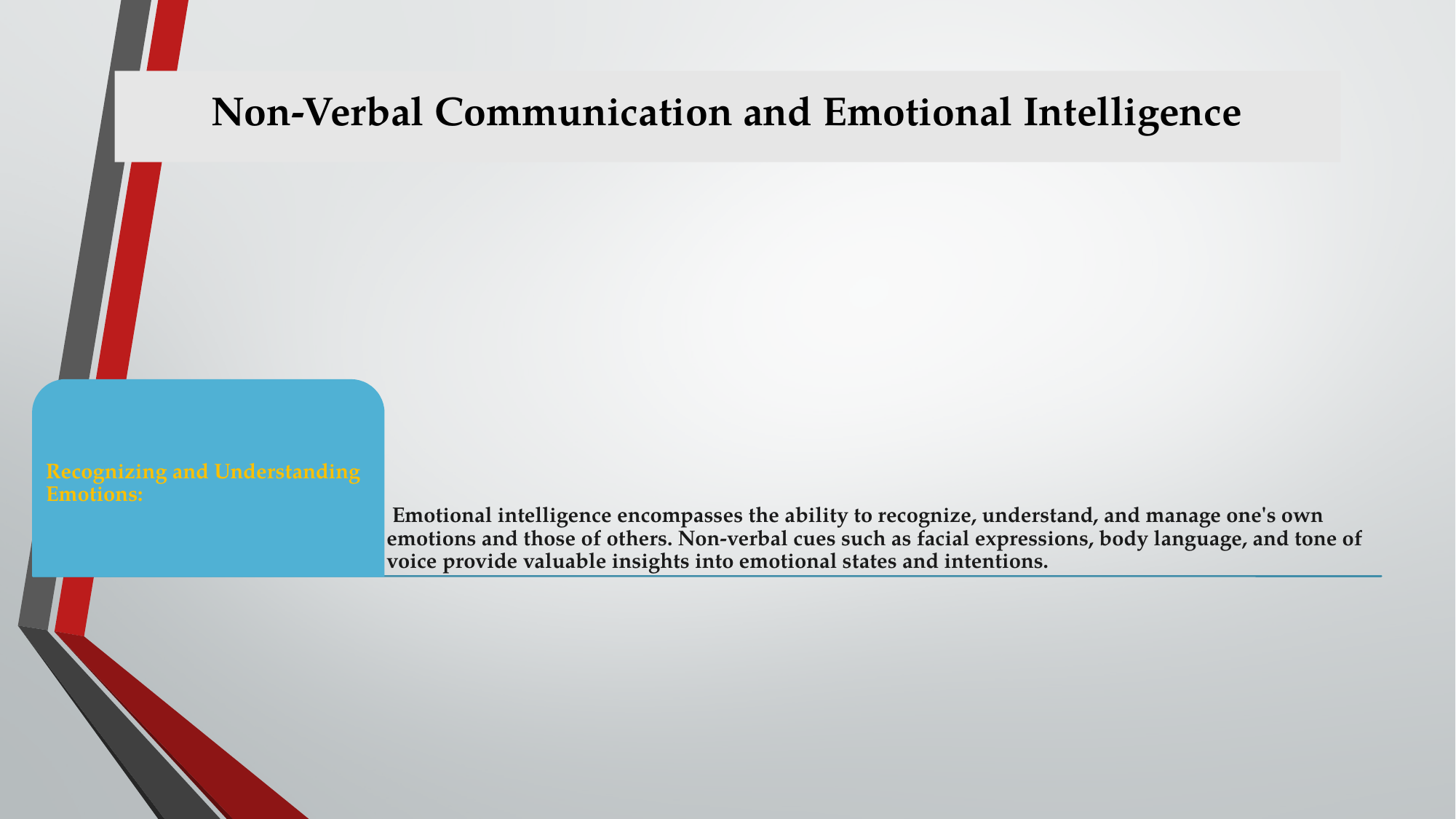

# Non-Verbal Communication and Emotional Intelligence
 Emotional intelligence encompasses the ability to recognize, understand, and manage one's own emotions and those of others. Non-verbal cues such as facial expressions, body language, and tone of voice provide valuable insights into emotional states and intentions.
Recognizing and Understanding Emotions: